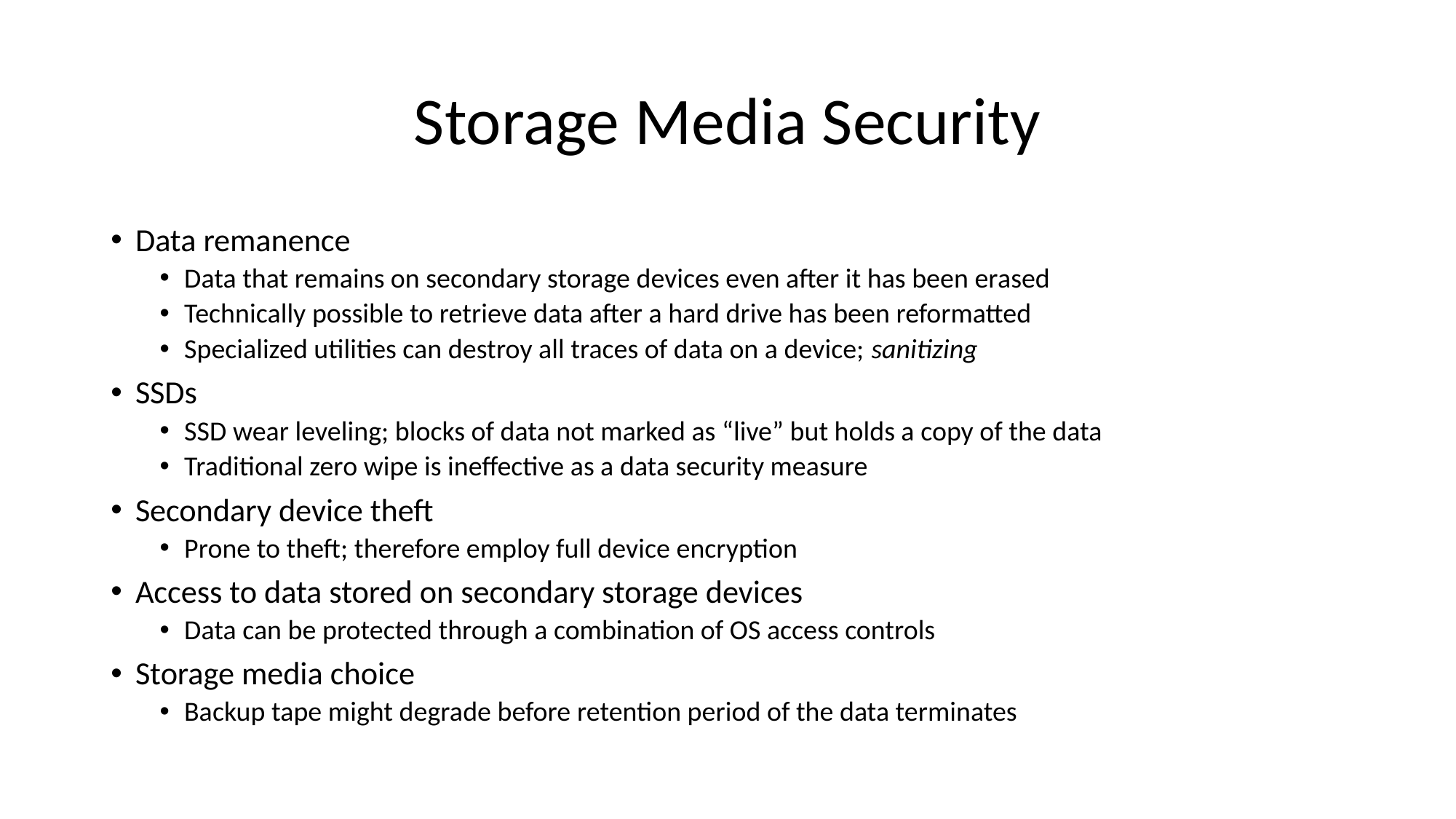

# Storage Media Security
Data remanence
Data that remains on secondary storage devices even after it has been erased
Technically possible to retrieve data after a hard drive has been reformatted
Specialized utilities can destroy all traces of data on a device; sanitizing
SSDs
SSD wear leveling; blocks of data not marked as “live” but holds a copy of the data
Traditional zero wipe is ineffective as a data security measure
Secondary device theft
Prone to theft; therefore employ full device encryption
Access to data stored on secondary storage devices
Data can be protected through a combination of OS access controls
Storage media choice
Backup tape might degrade before retention period of the data terminates